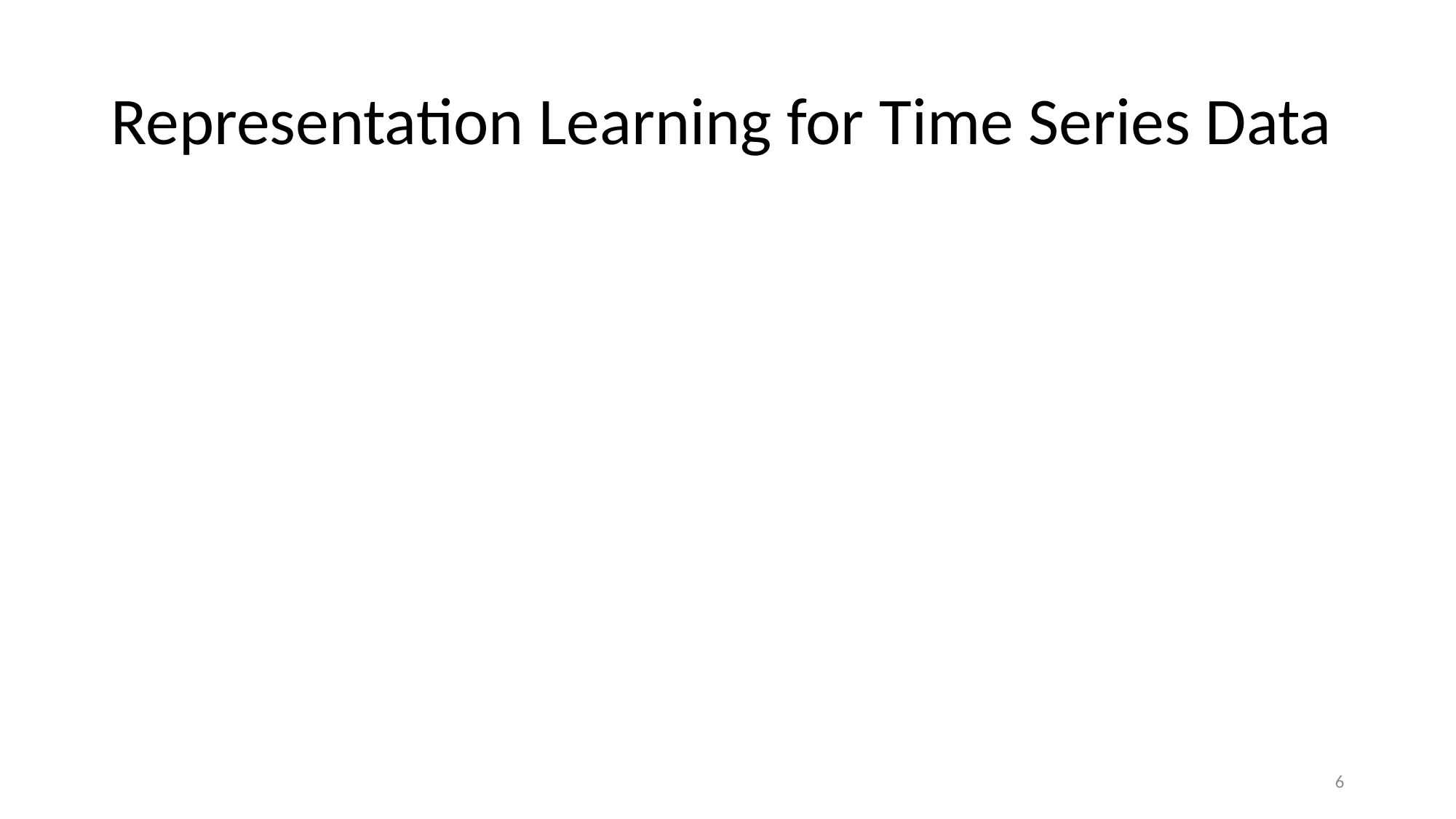

# Representation Learning for Time Series Data

6